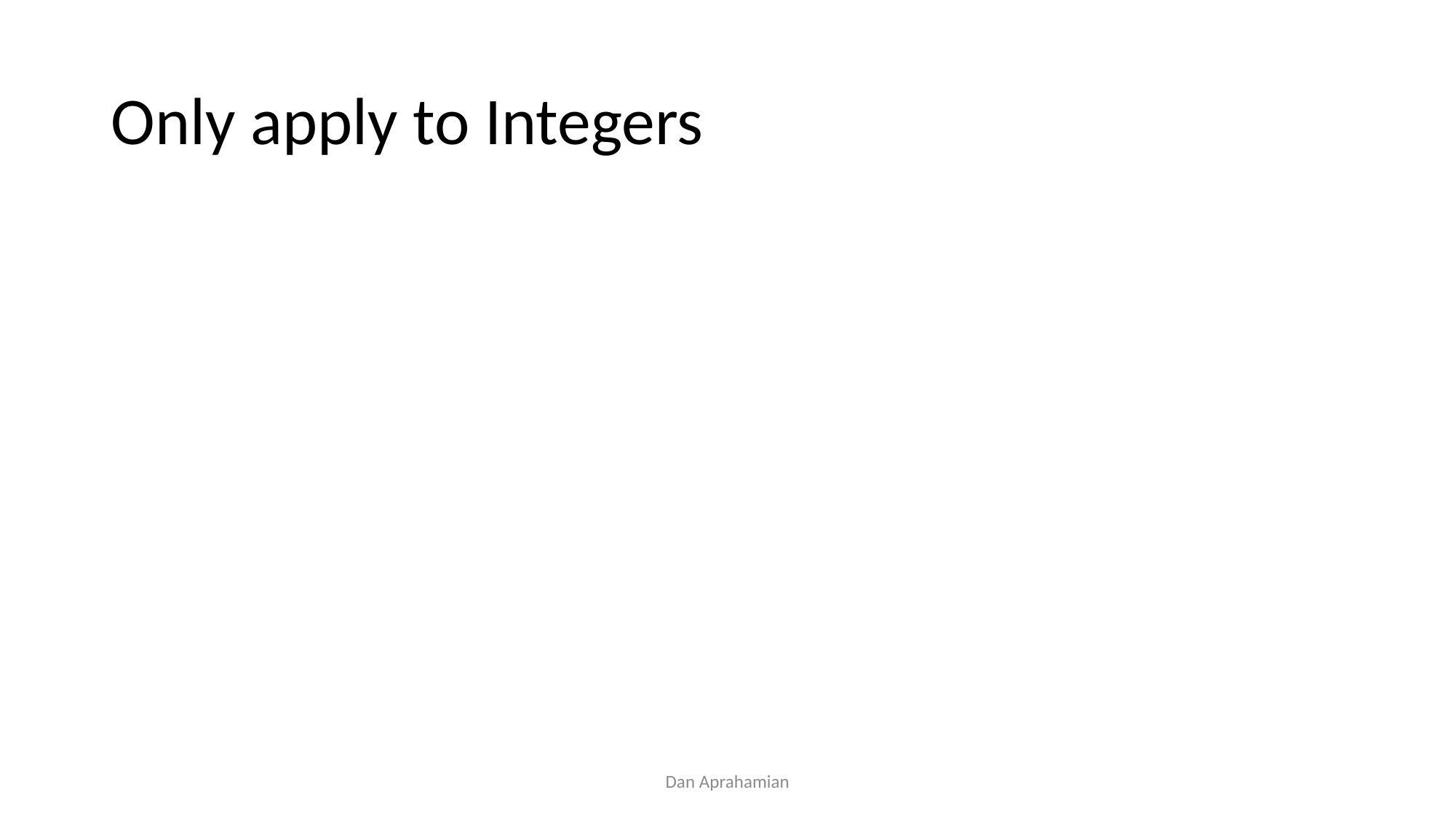

# Only apply to Integers
Dan Aprahamian